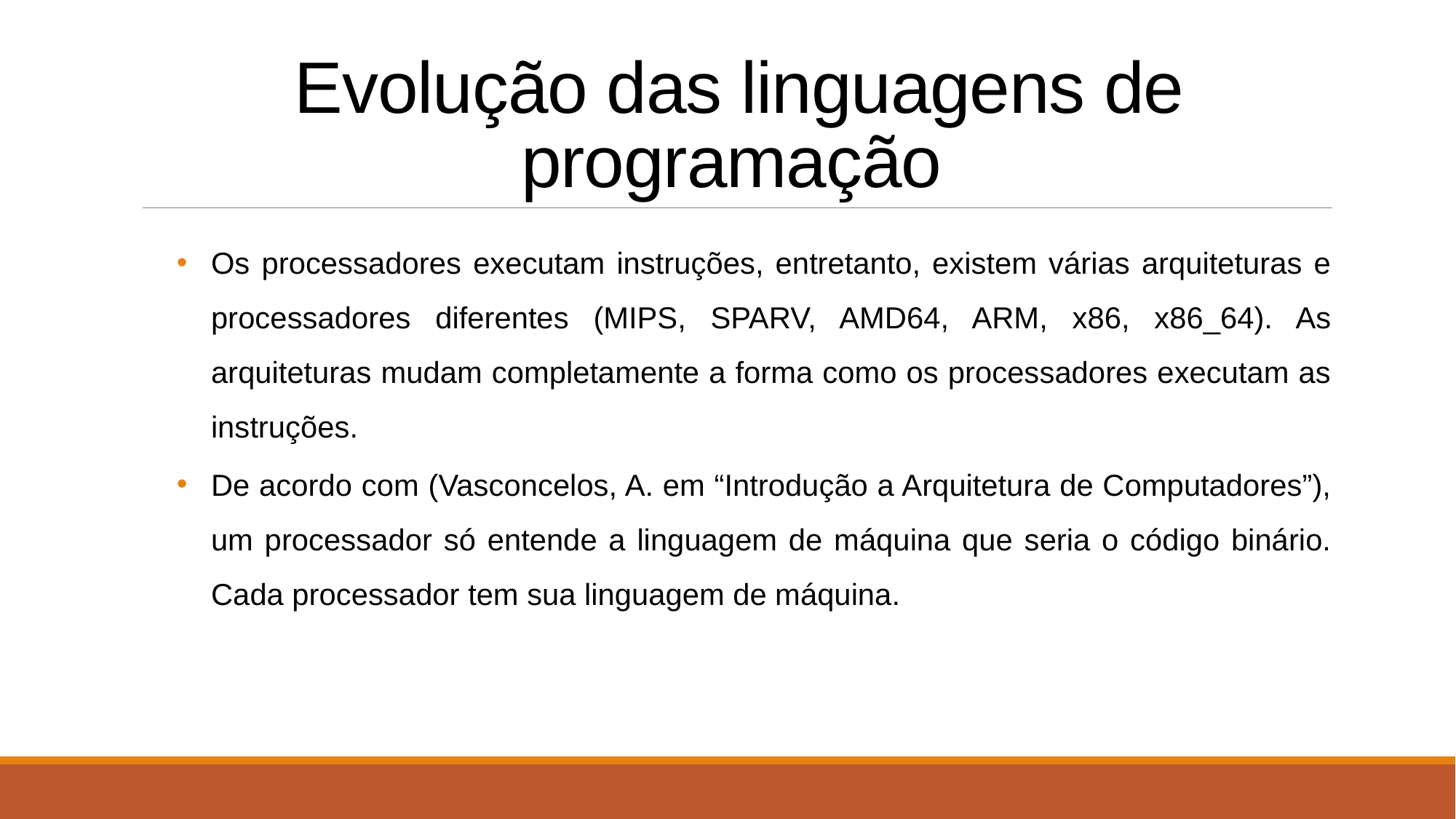

# Evolução das linguagens de programação
Os processadores executam instruções, entretanto, existem várias arquiteturas e processadores diferentes (MIPS, SPARV, AMD64, ARM, x86, x86_64). As arquiteturas mudam completamente a forma como os processadores executam as instruções.
De acordo com (Vasconcelos, A. em “Introdução a Arquitetura de Computadores”), um processador só entende a linguagem de máquina que seria o código binário. Cada processador tem sua linguagem de máquina.